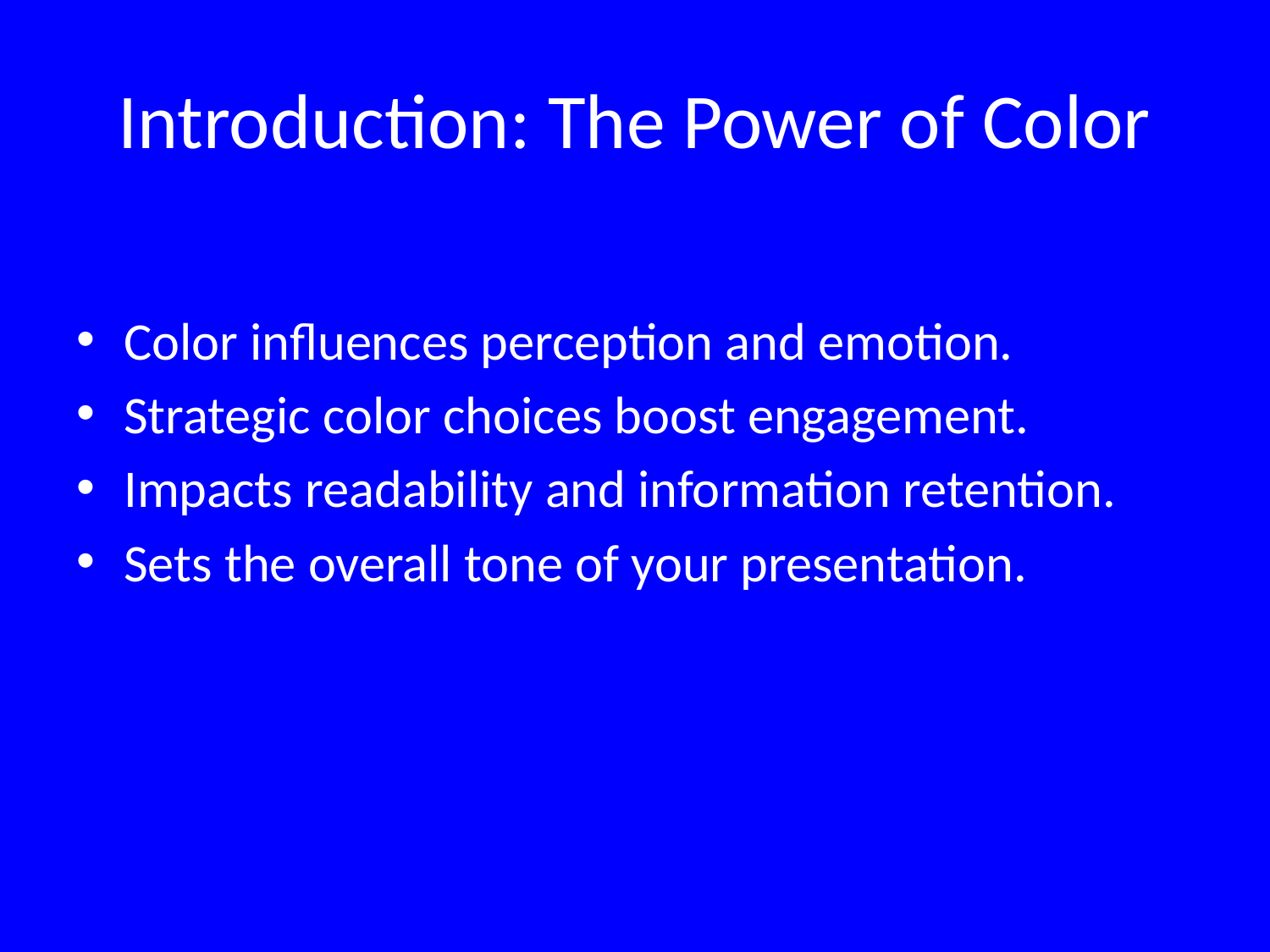

# Introduction: The Power of Color

Color influences perception and emotion.
Strategic color choices boost engagement.
Impacts readability and information retention.
Sets the overall tone of your presentation.